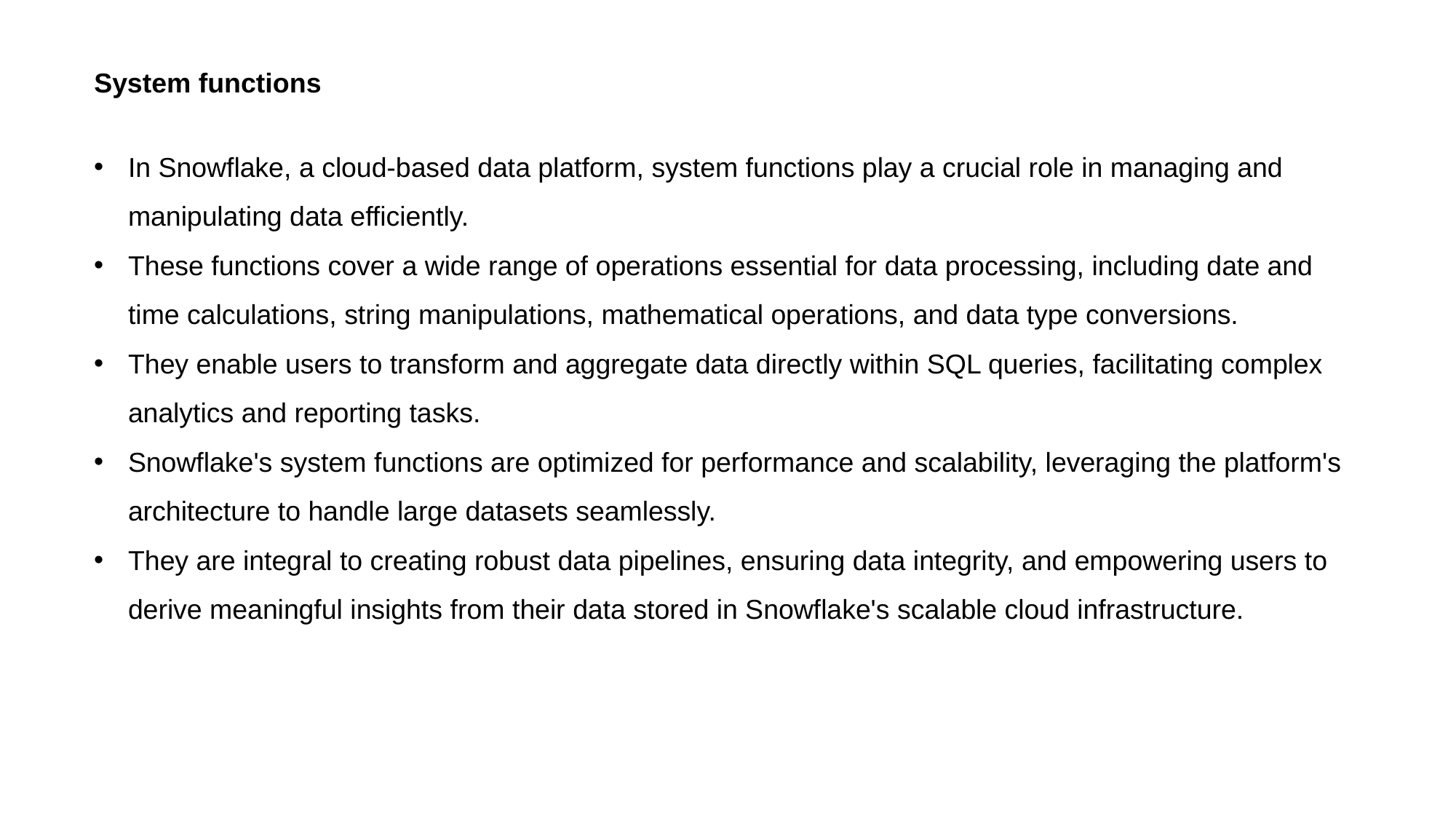

System functions
In Snowflake, a cloud-based data platform, system functions play a crucial role in managing and manipulating data efficiently.
These functions cover a wide range of operations essential for data processing, including date and time calculations, string manipulations, mathematical operations, and data type conversions.
They enable users to transform and aggregate data directly within SQL queries, facilitating complex analytics and reporting tasks.
Snowflake's system functions are optimized for performance and scalability, leveraging the platform's architecture to handle large datasets seamlessly.
They are integral to creating robust data pipelines, ensuring data integrity, and empowering users to derive meaningful insights from their data stored in Snowflake's scalable cloud infrastructure.